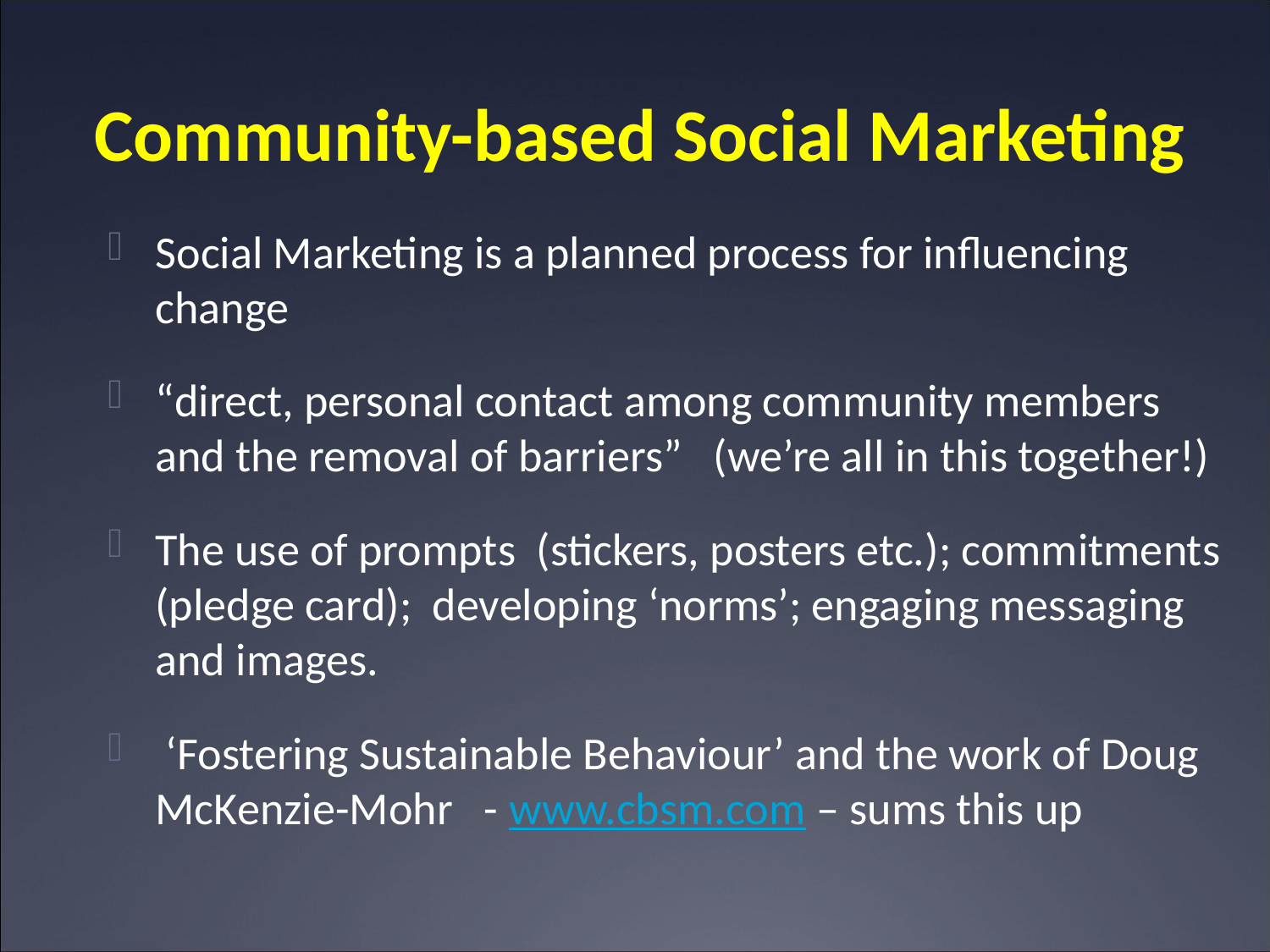

# Community-based Social Marketing
Social Marketing is a planned process for influencing change
“direct, personal contact among community members and the removal of barriers”   (we’re all in this together!)
The use of prompts  (stickers, posters etc.); commitments (pledge card);  developing ‘norms’; engaging messaging and images.
 ‘Fostering Sustainable Behaviour’ and the work of Doug McKenzie-Mohr   - www.cbsm.com – sums this up